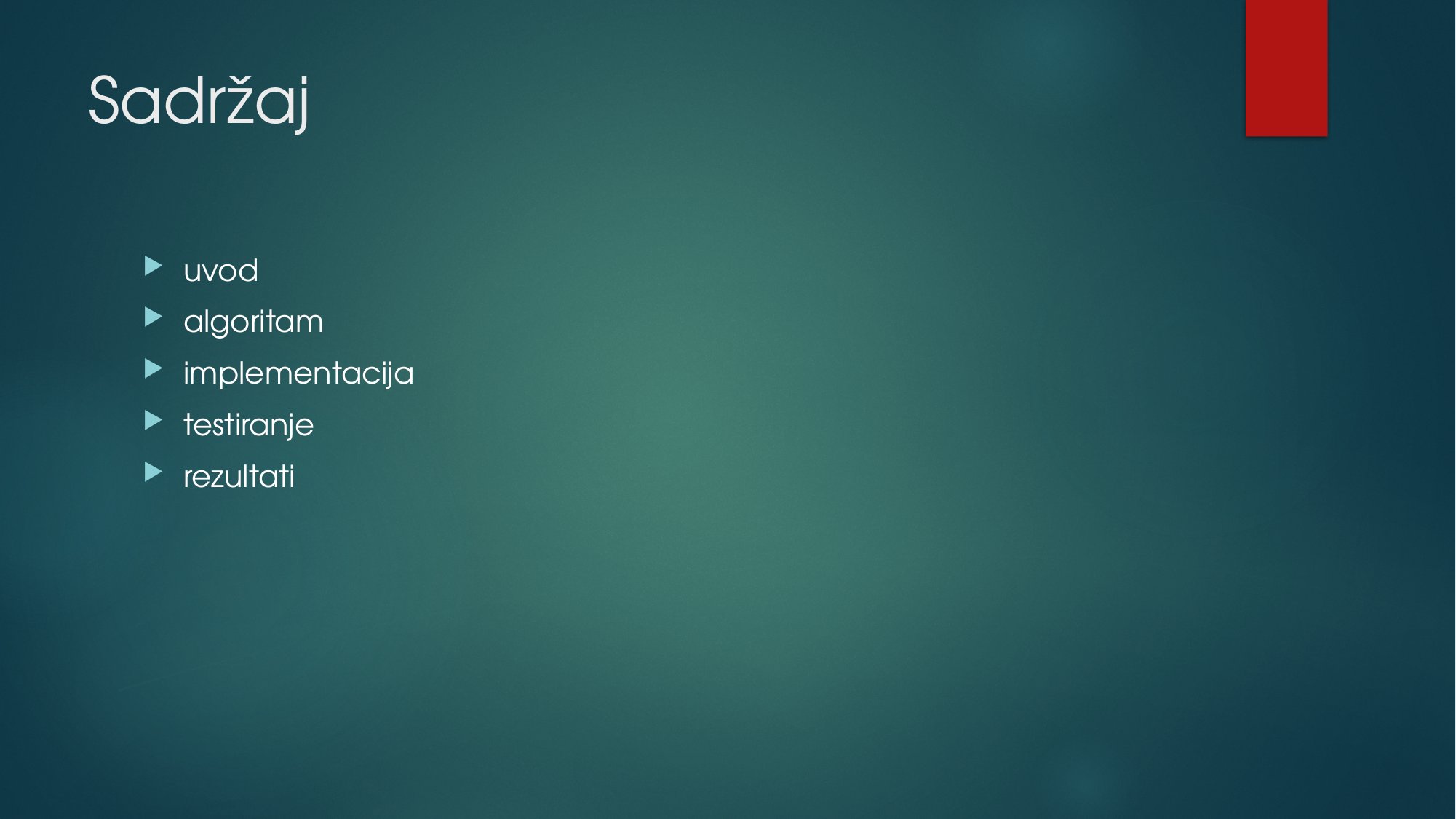

# Sadržaj
uvod
algoritam
implementacija
testiranje
rezultati